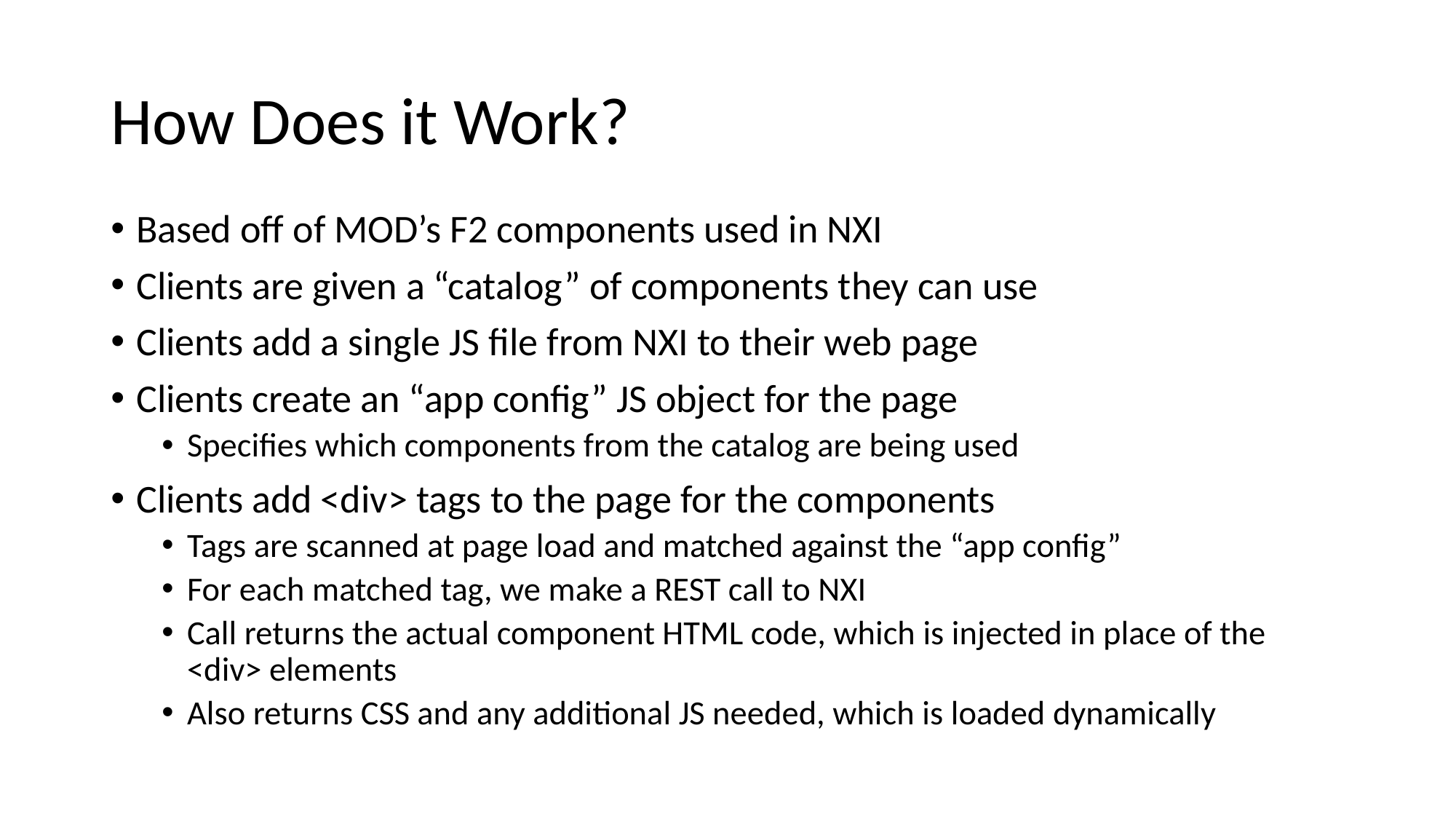

# How Does it Work?
Based off of MOD’s F2 components used in NXI
Clients are given a “catalog” of components they can use
Clients add a single JS file from NXI to their web page
Clients create an “app config” JS object for the page
Specifies which components from the catalog are being used
Clients add <div> tags to the page for the components
Tags are scanned at page load and matched against the “app config”
For each matched tag, we make a REST call to NXI
Call returns the actual component HTML code, which is injected in place of the <div> elements
Also returns CSS and any additional JS needed, which is loaded dynamically